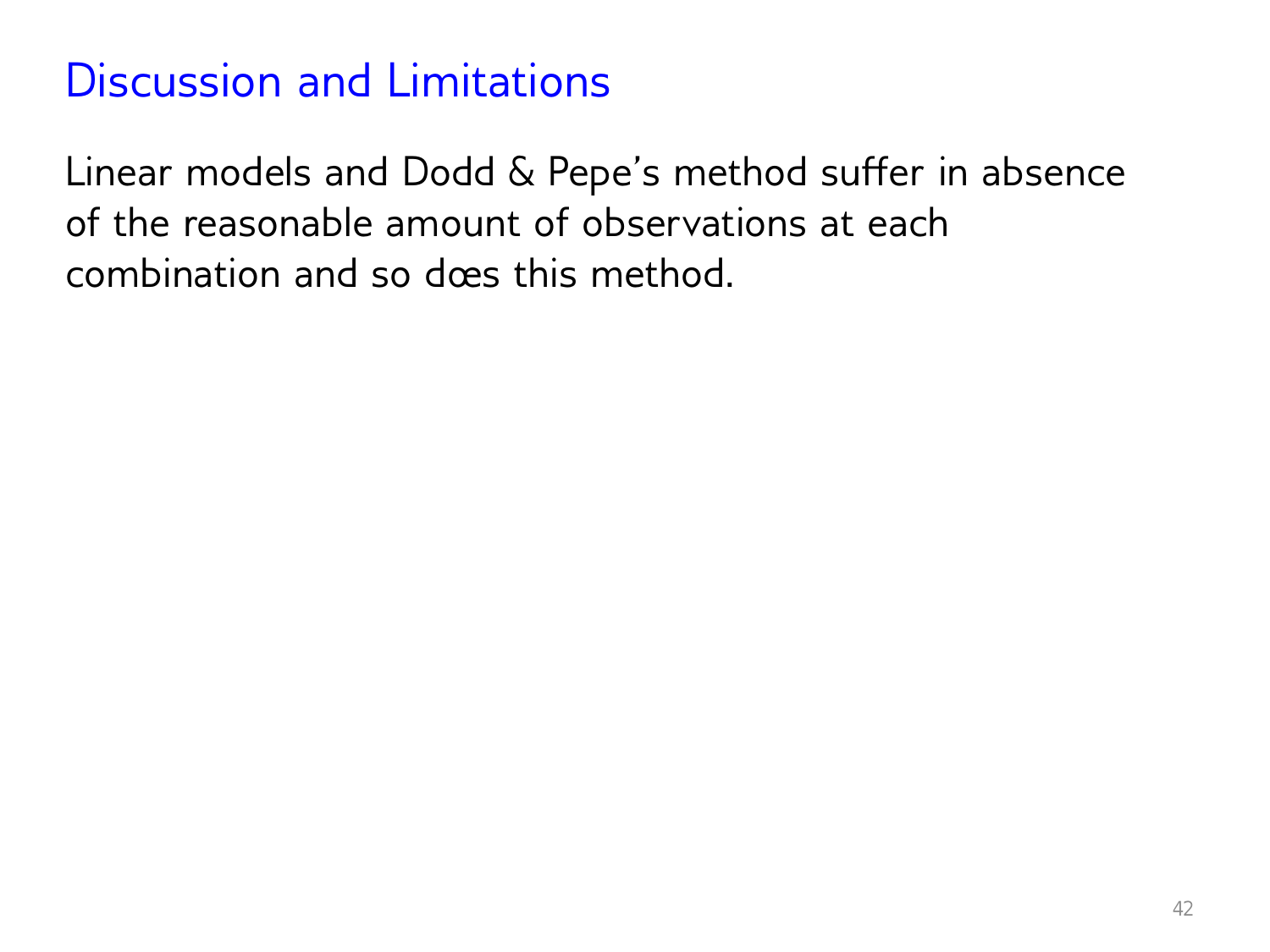

# Discussion and Limitations
Linear models and Dodd & Pepe’s method suffer in absence of the reasonable amount of observations at each combination and so does this method.

42